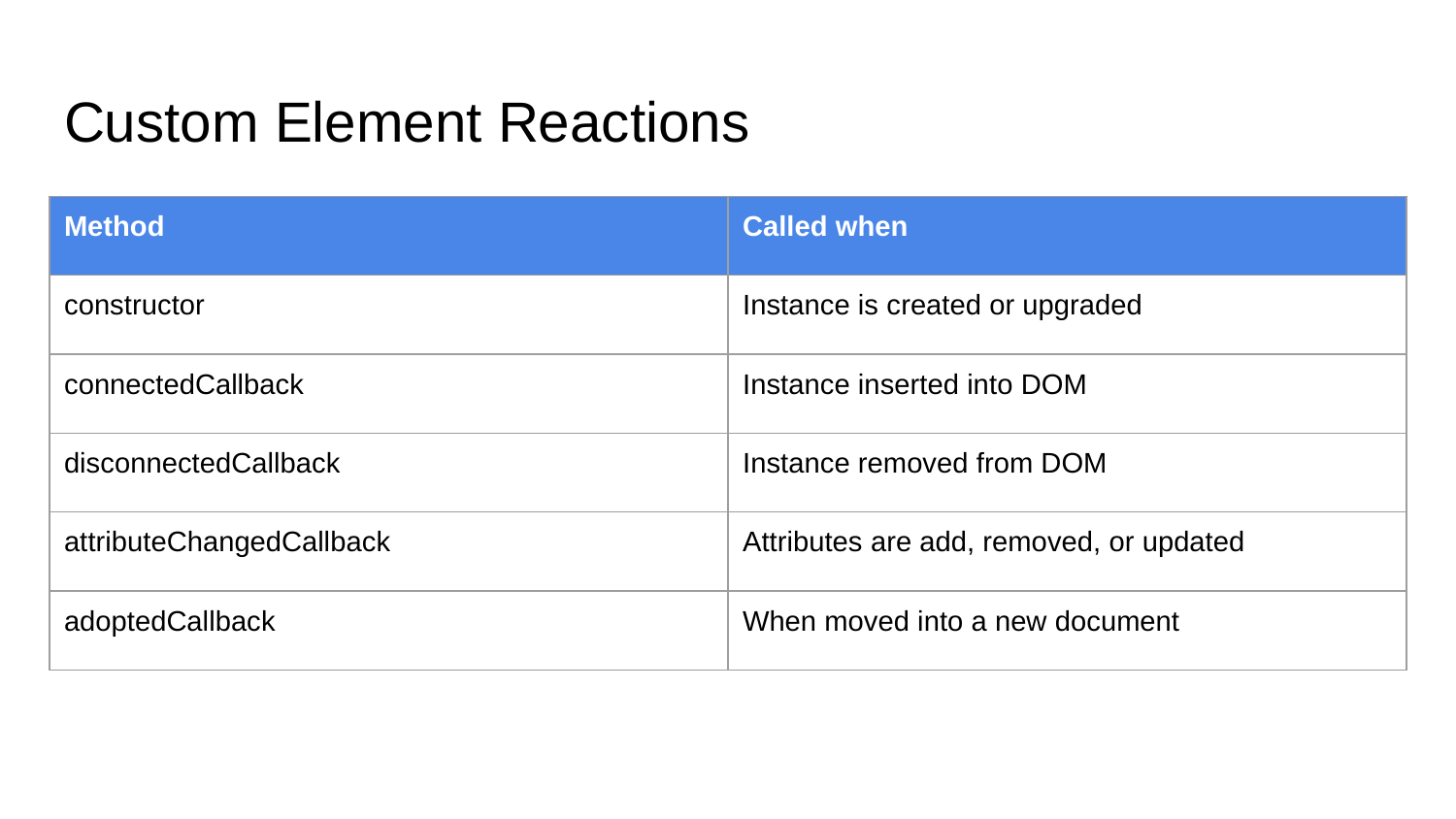

# Custom Element Reactions
| Method | Called when |
| --- | --- |
| constructor | Instance is created or upgraded |
| connectedCallback | Instance inserted into DOM |
| disconnectedCallback | Instance removed from DOM |
| attributeChangedCallback | Attributes are add, removed, or updated |
| adoptedCallback | When moved into a new document |